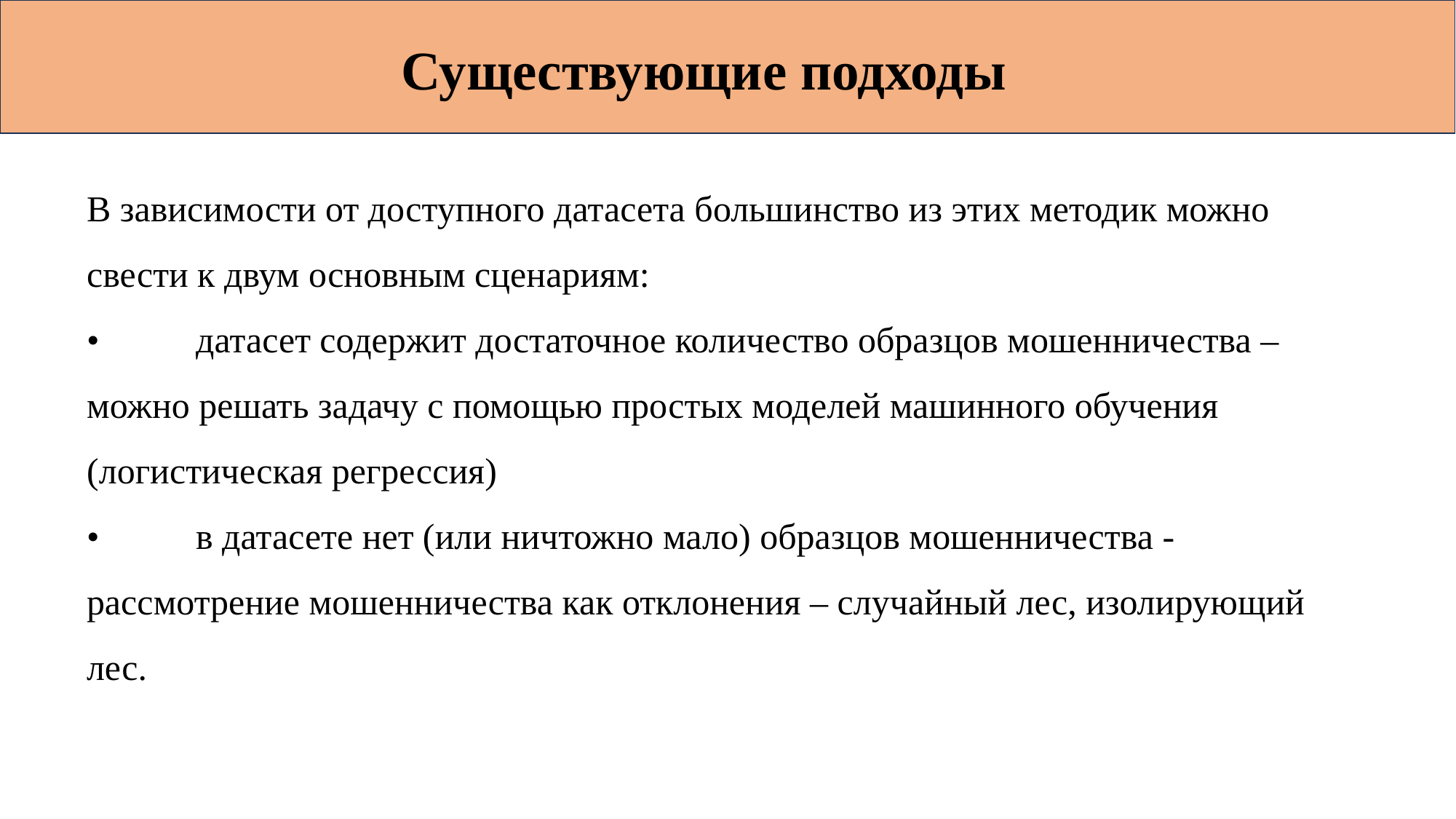

Существующие подходы
В зависимости от доступного датасета большинство из этих методик можно свести к двум основным сценариям:
•	датасет содержит достаточное количество образцов мошенничества – можно решать задачу с помощью простых моделей машинного обучения (логистическая регрессия)
•	в датасете нет (или ничтожно мало) образцов мошенничества - рассмотрение мошенничества как отклонения – случайный лес, изолирующий лес.